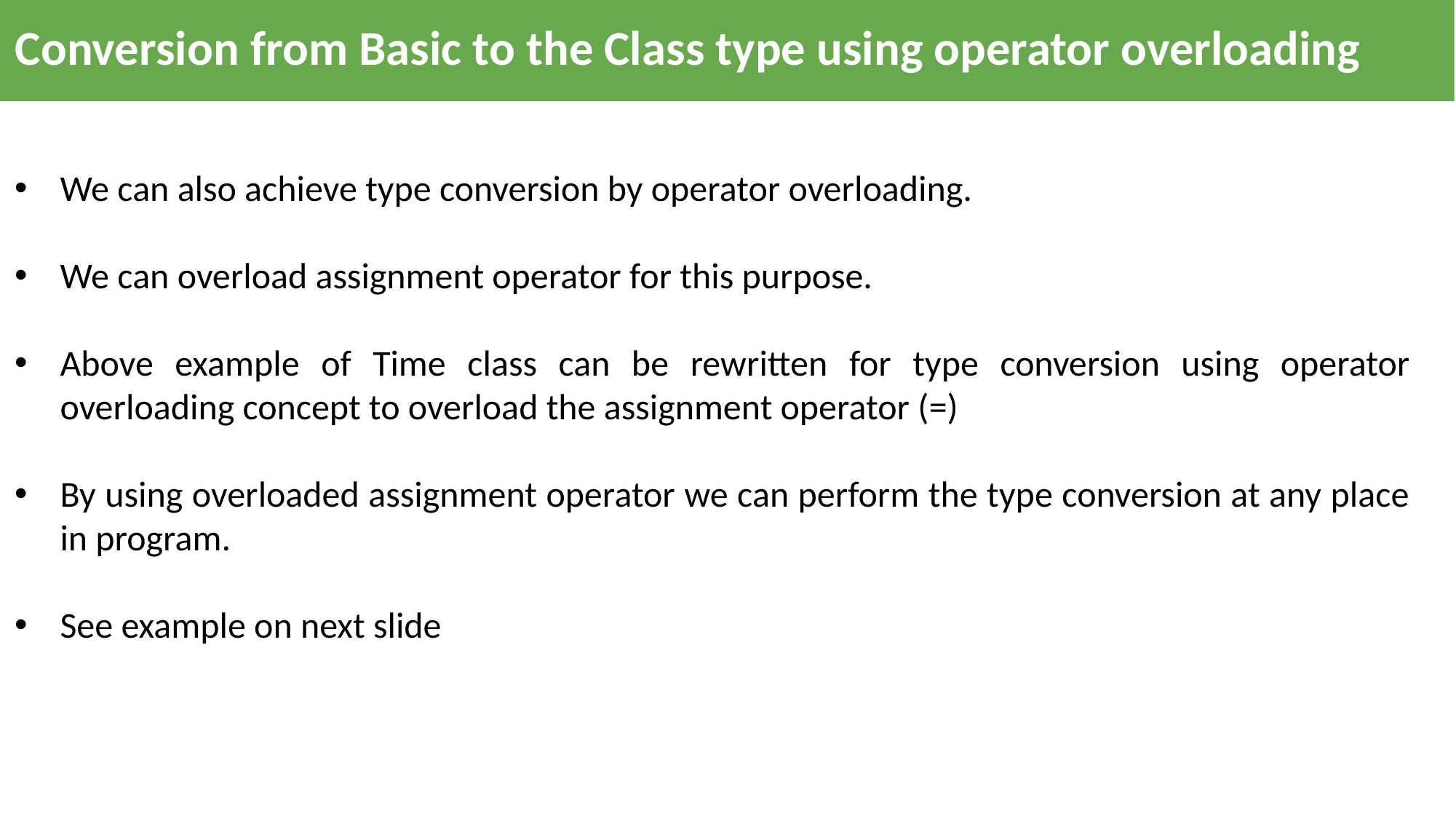

Conversion from Basic to the Class type using operator overloading

We can also achieve type conversion by operator overloading.

We can overload assignment operator for this purpose.

Above example of Time class can be rewritten for type conversion using operator overloading concept to overload the assignment operator (=)

By using overloaded assignment operator we can perform the type conversion at any place in program.

See example on next slide